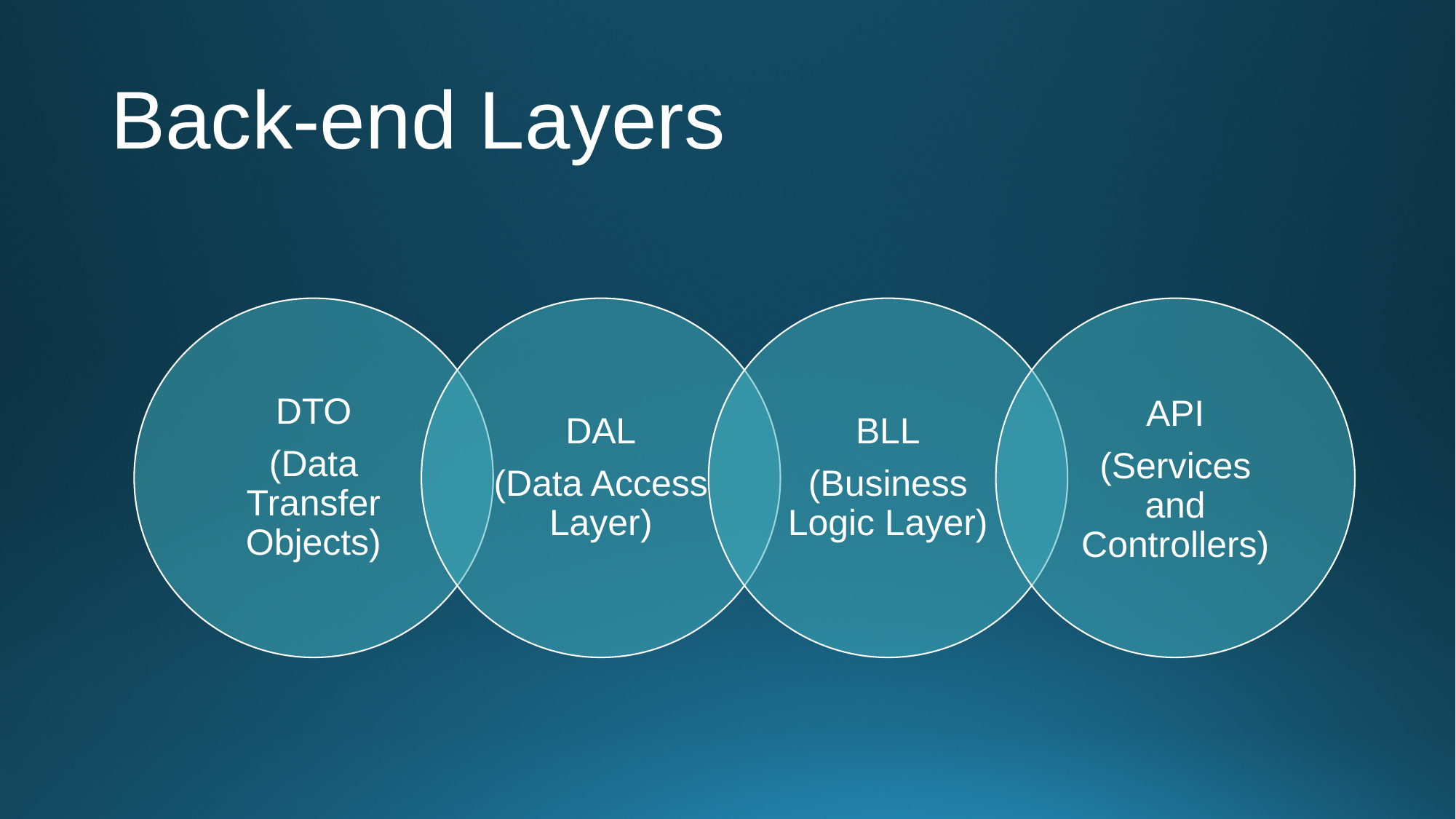

# Back-end Layers
DTO
(Data Transfer Objects)
DAL
(Data Access Layer)
BLL
(Business Logic Layer)

API
(Services and Controllers)